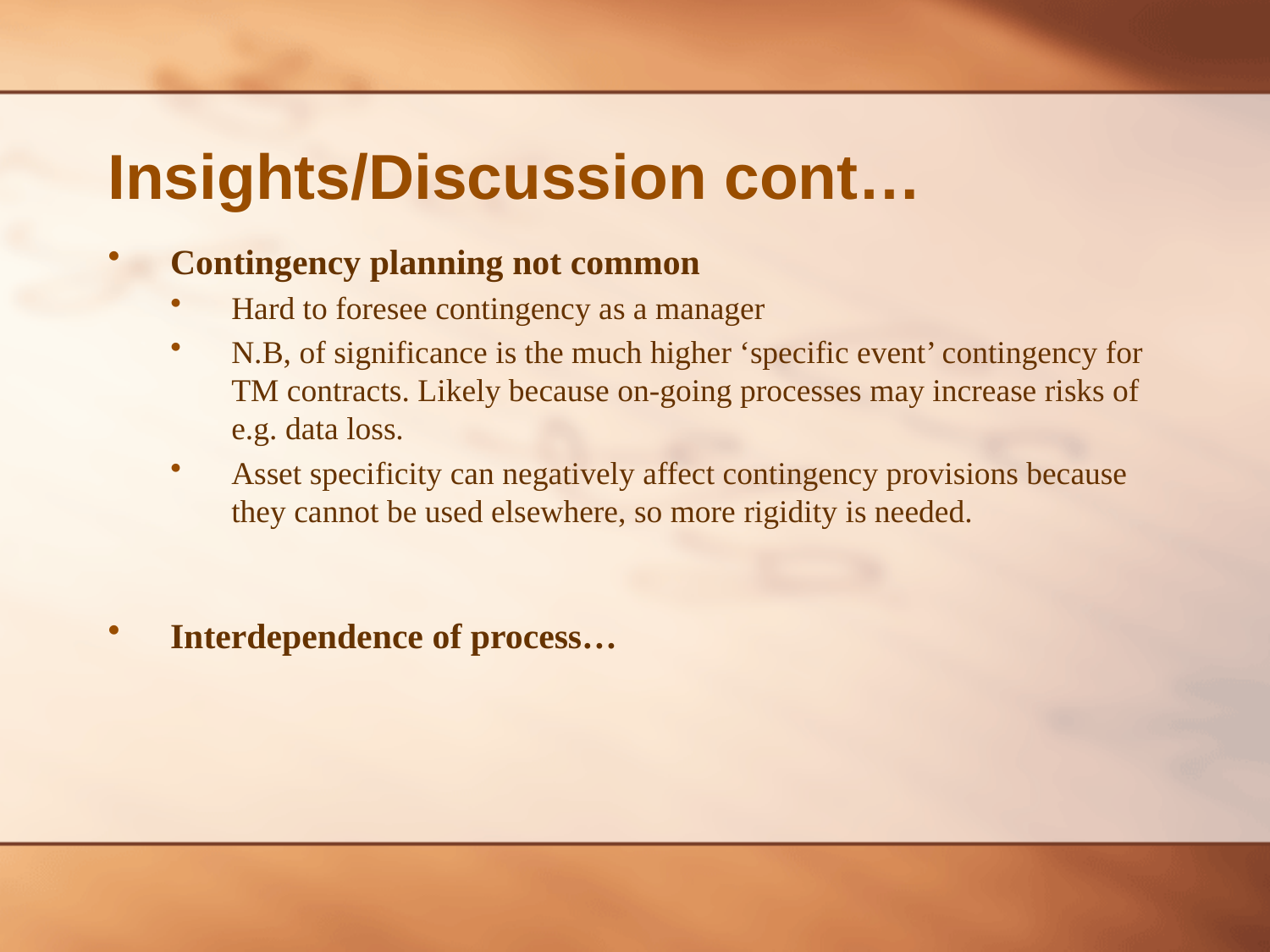

# Insights/Discussion cont…
Contingency planning not common
Hard to foresee contingency as a manager
N.B, of significance is the much higher ‘specific event’ contingency for TM contracts. Likely because on-going processes may increase risks of e.g. data loss.
Asset specificity can negatively affect contingency provisions because they cannot be used elsewhere, so more rigidity is needed.

Interdependence of process…